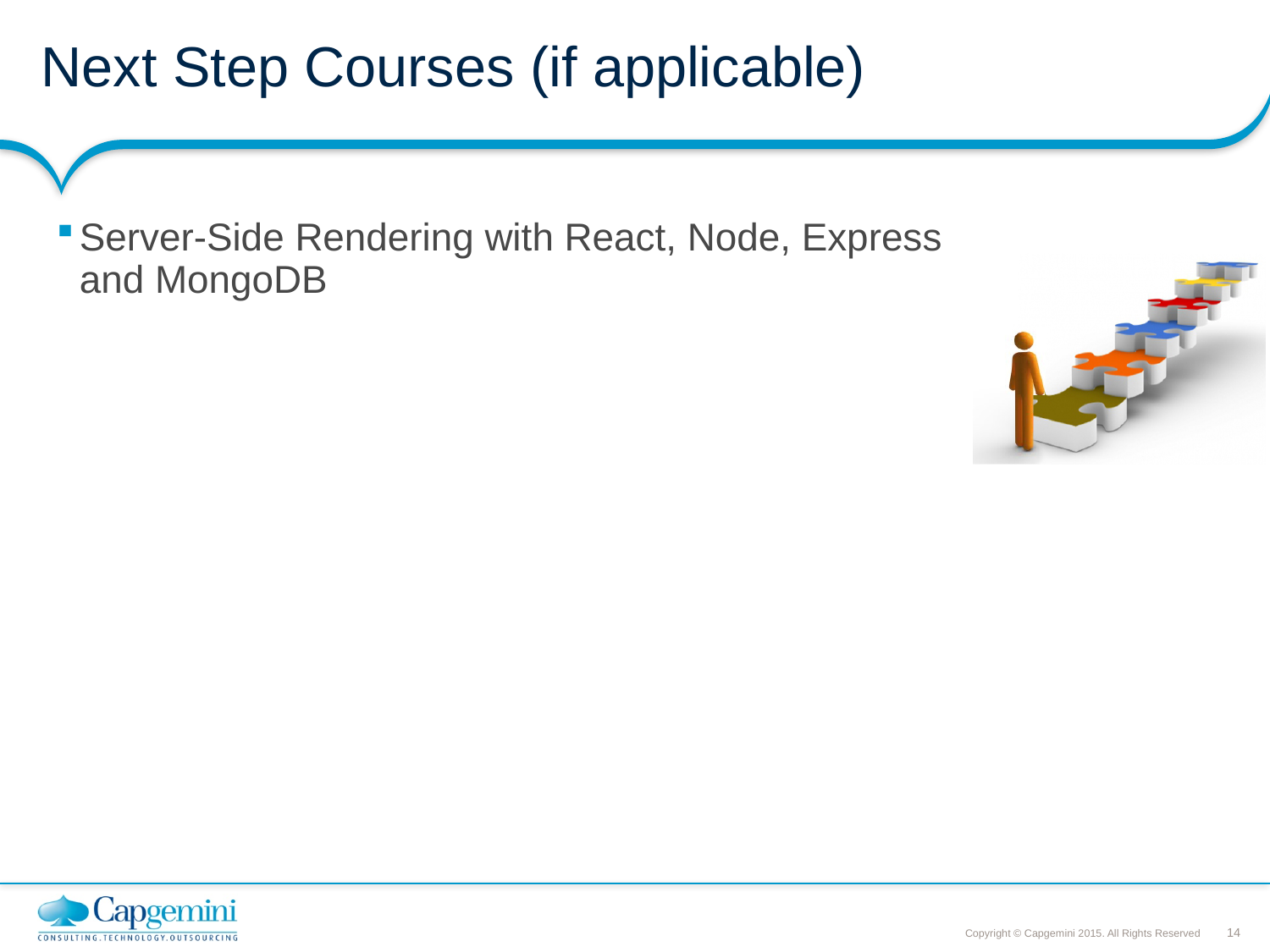

# Next Step Courses (if applicable)
Server-Side Rendering with React, Node, Express and MongoDB